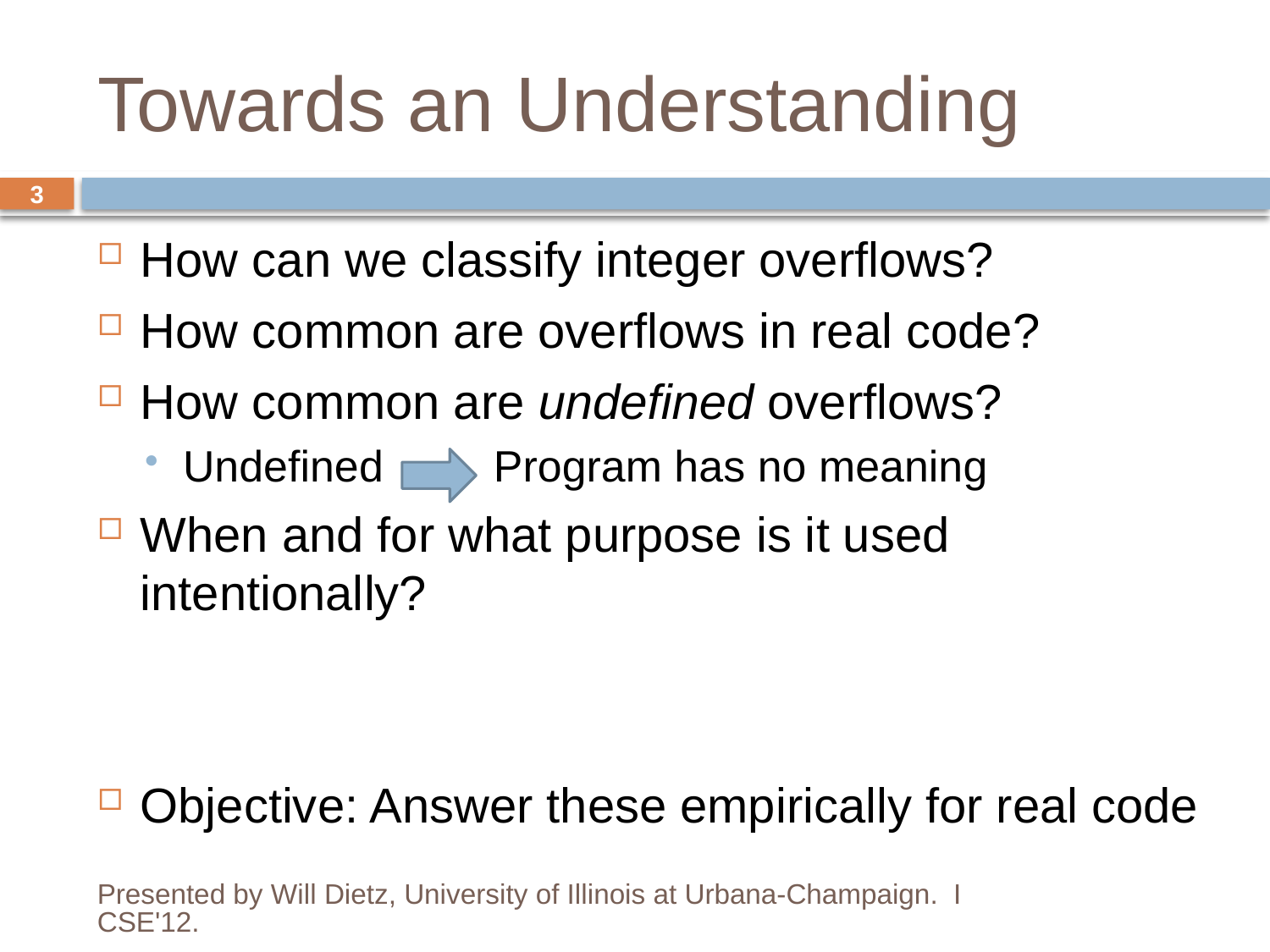

# Towards an Understanding
3
How can we classify integer overflows?
How common are overflows in real code?
How common are undefined overflows?
Undefined         Program has no meaning
When and for what purpose is it used intentionally?

Objective: Answer these empirically for real code

Presented by Will Dietz, University of Illinois at Urbana-Champaign.  ICSE'12.